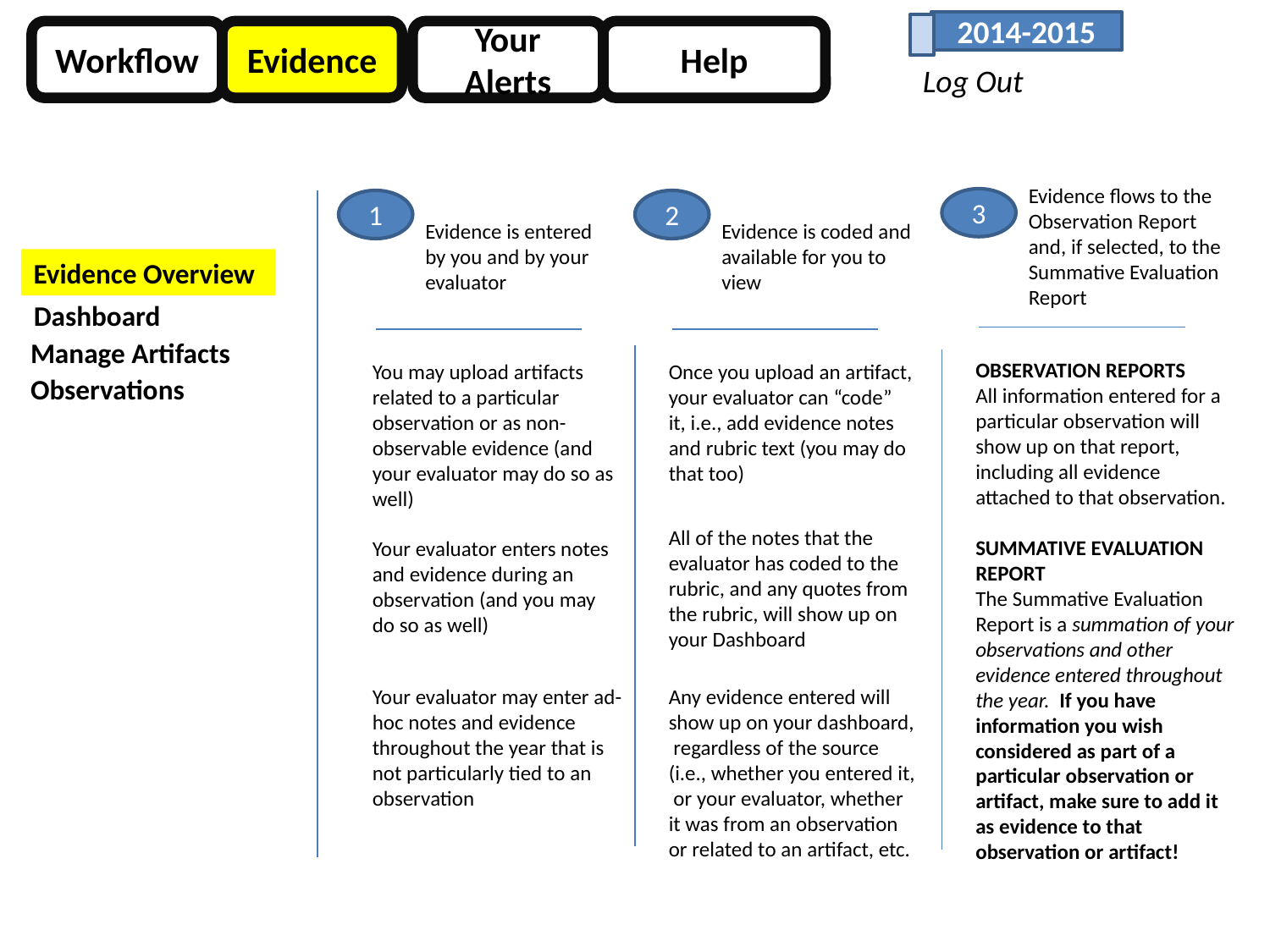

2014-2015

Workflow
Evidence
Your Alerts
Help
Log Out
Evidence flows to the Observation Report and, if selected, to the Summative Evaluation Report
3
1
2
Evidence is entered  by you and by your evaluator
Evidence is coded and available for you to view
Evidence Overview
Dashboard
Manage Artifacts
OBSERVATION REPORTS
All information entered for a particular observation will show up on that report, including all evidence attached to that observation.

SUMMATIVE EVALUATION REPORT
The Summative Evaluation Report is a summation of your observations and other evidence entered throughout the year.  If you have information you wish considered as part of a particular observation or artifact, make sure to add it as evidence to that observation or artifact!
You may upload artifacts related to a particular observation or as non-observable evidence (and your evaluator may do so as well)
Once you upload an artifact, your evaluator can “code”  it, i.e., add evidence notes and rubric text (you may do that too)
Observations
All of the notes that the evaluator has coded to the rubric, and any quotes from the rubric, will show up on your Dashboard
Your evaluator enters notes and evidence during an observation (and you may do so as well)
Your evaluator may enter ad-hoc notes and evidence throughout the year that is not particularly tied to an  observation
Any evidence entered will show up on your dashboard,  regardless of the source (i.e., whether you entered it,  or your evaluator, whether it was from an observation or related to an artifact, etc.